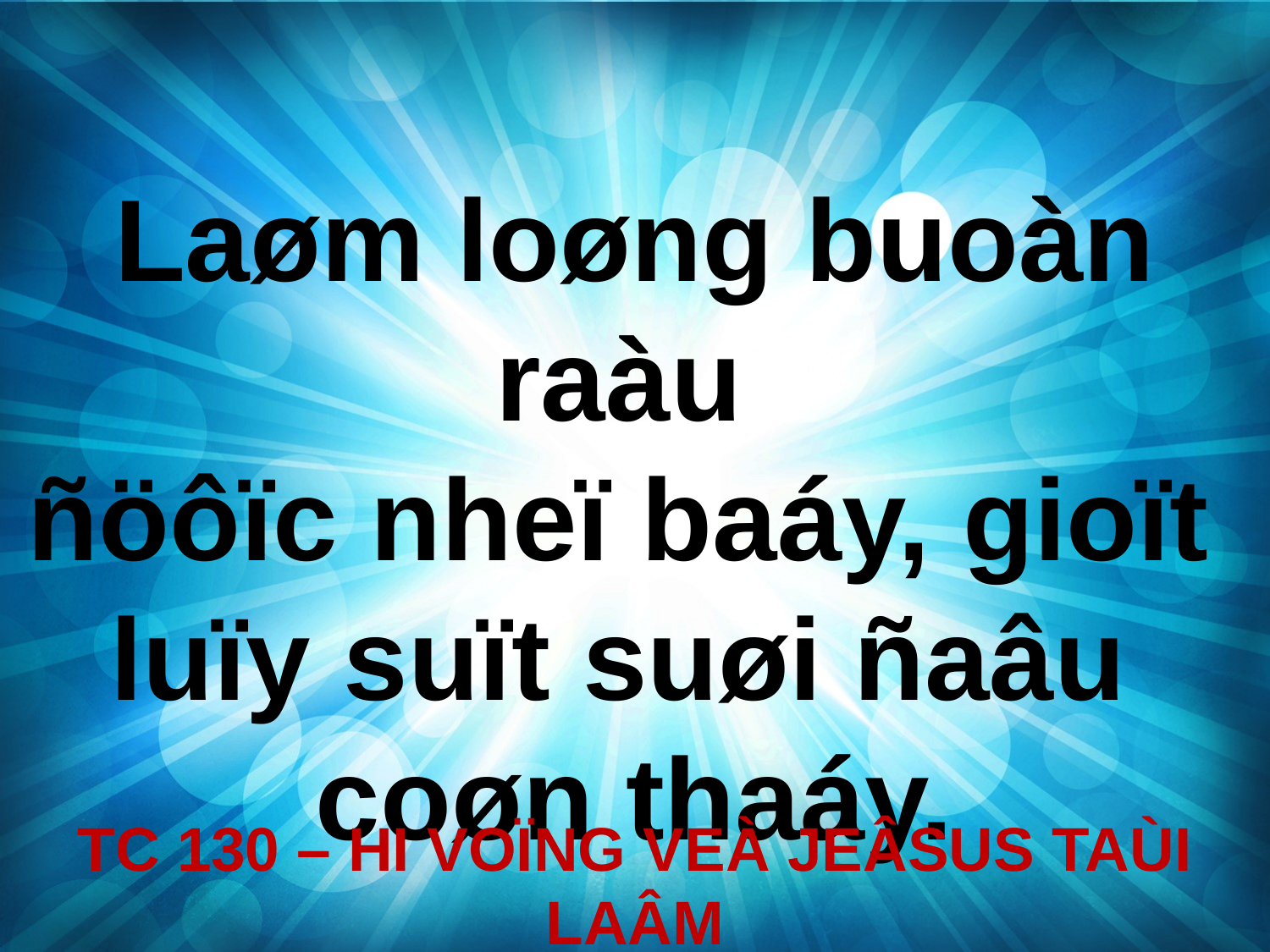

Laøm loøng buoàn raàu
ñöôïc nheï baáy, gioït
luïy suït suøi ñaâu
coøn thaáy.
TC 130 – HI VOÏNG VEÀ JEÂSUS TAÙI LAÂM